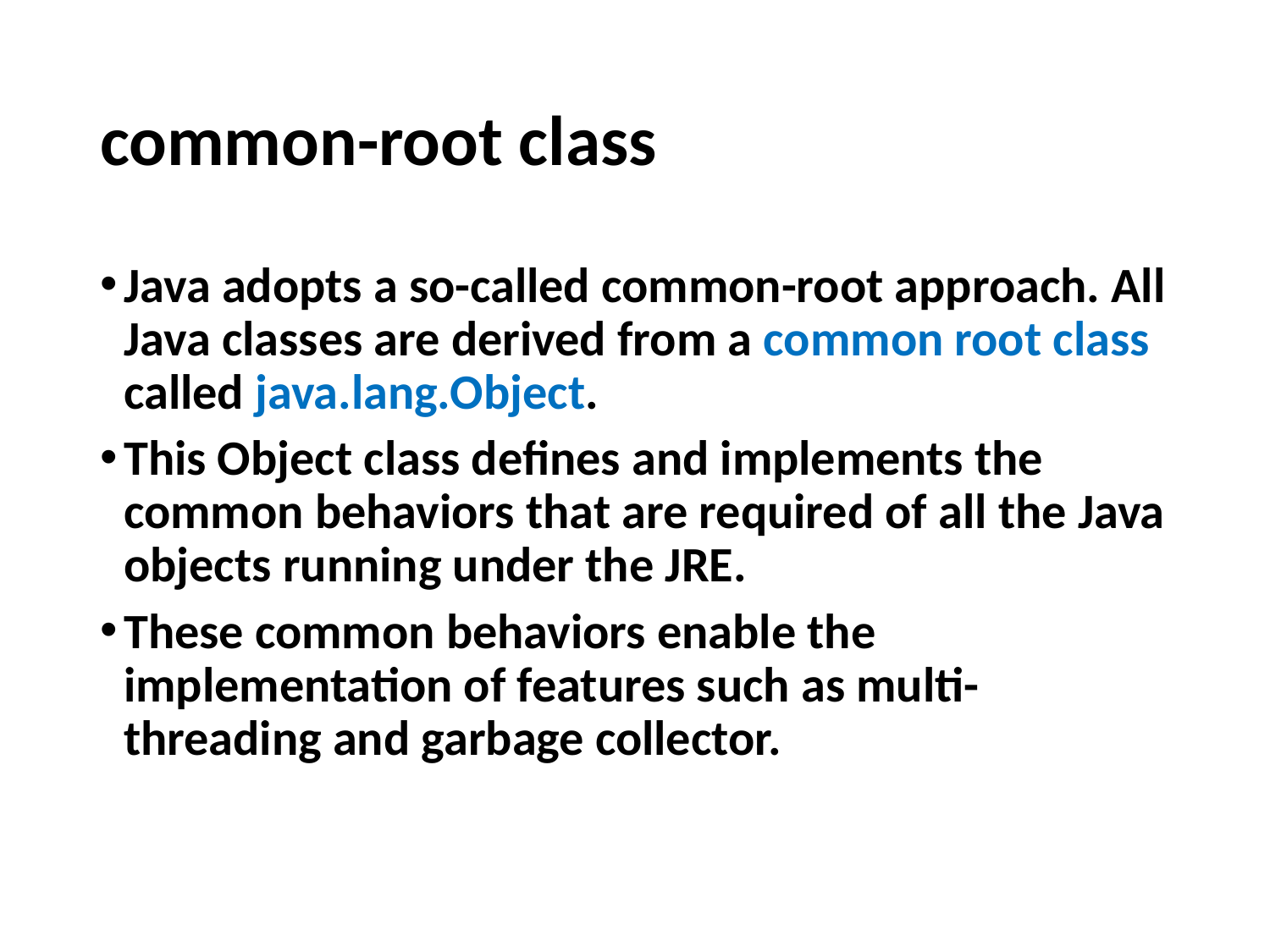

# common-root class
Java adopts a so-called common-root approach. All Java classes are derived from a common root class called java.lang.Object.
This Object class defines and implements the common behaviors that are required of all the Java objects running under the JRE.
These common behaviors enable the implementation of features such as multi-threading and garbage collector.